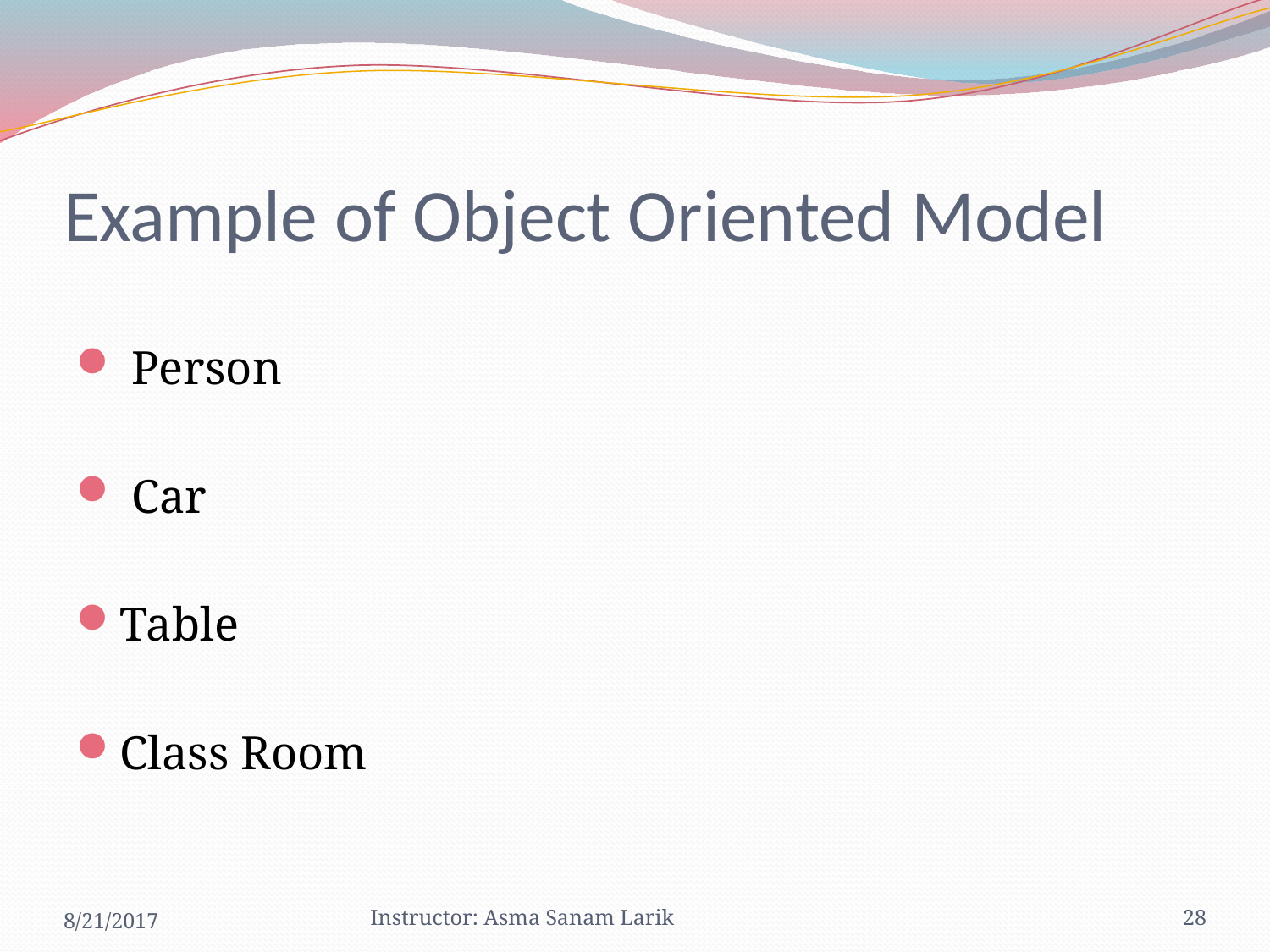

# Example of Object Oriented Model

 Person

 Car

Table

Class Room
8/21/2017
Instructor: Asma Sanam Larik
28